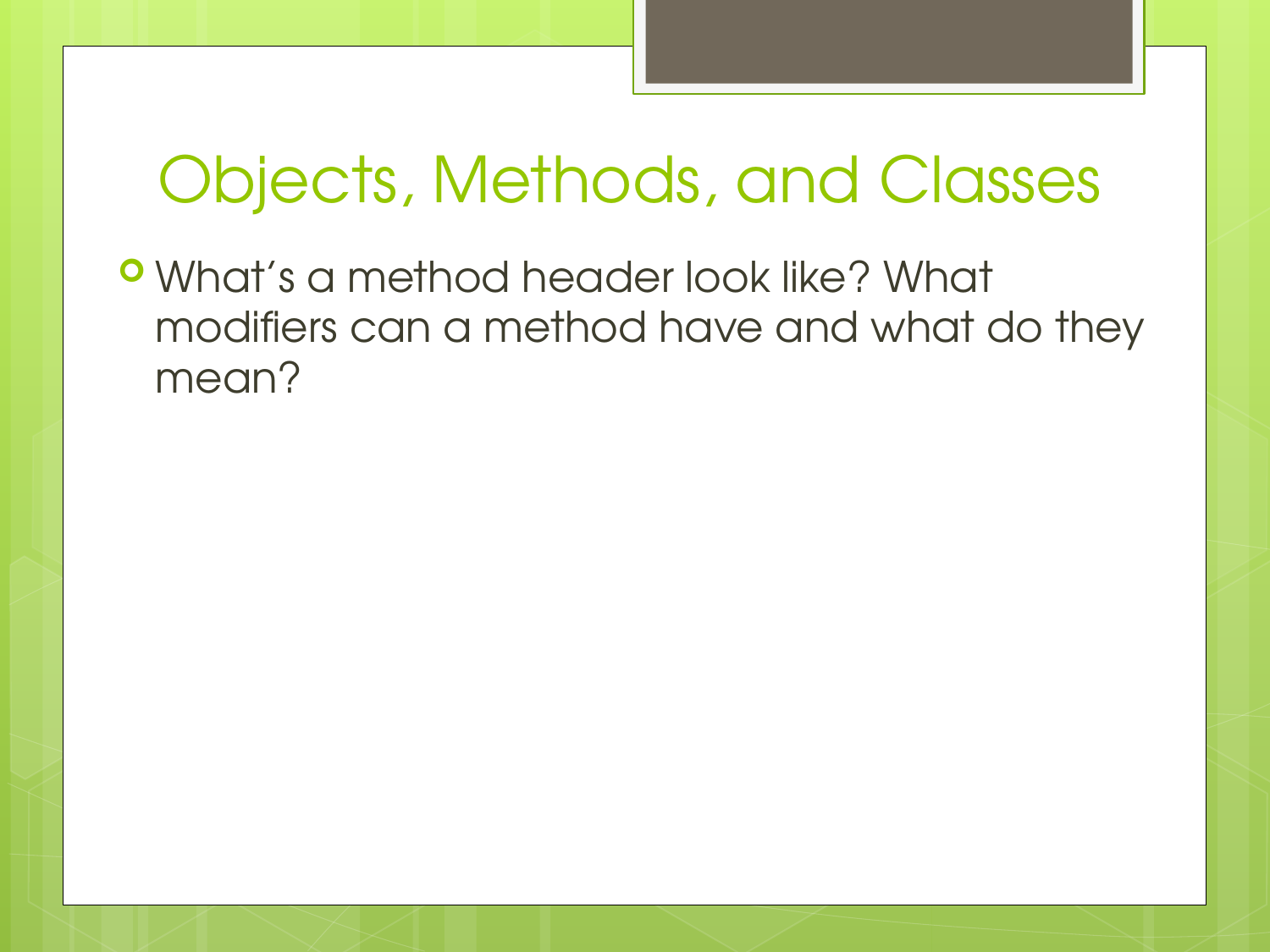

# Objects, Methods, and Classes
What’s a method header look like? What modifiers can a method have and what do they mean?